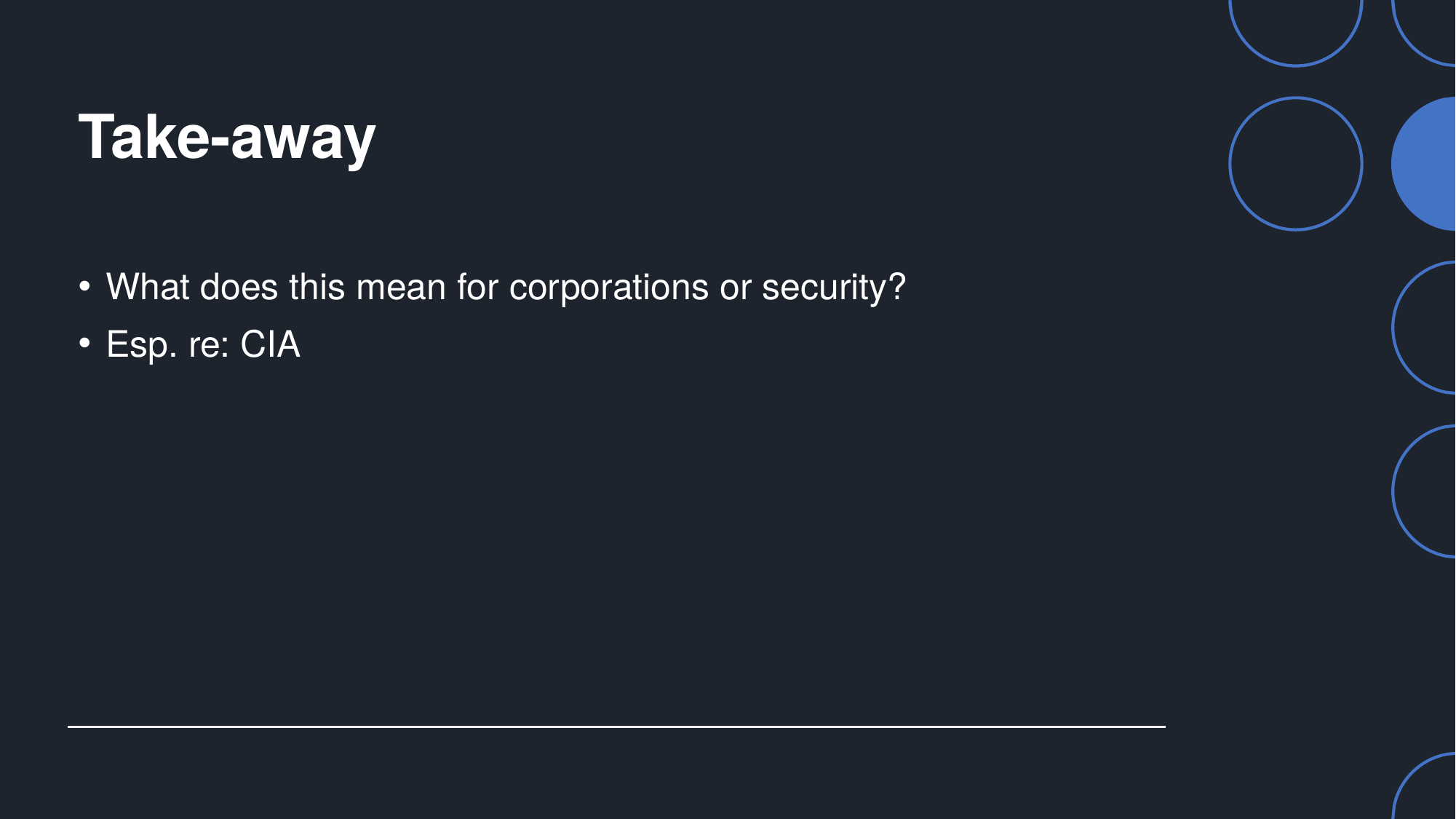

# Take-away
What does this mean for corporations or security?
Esp. re: CIA